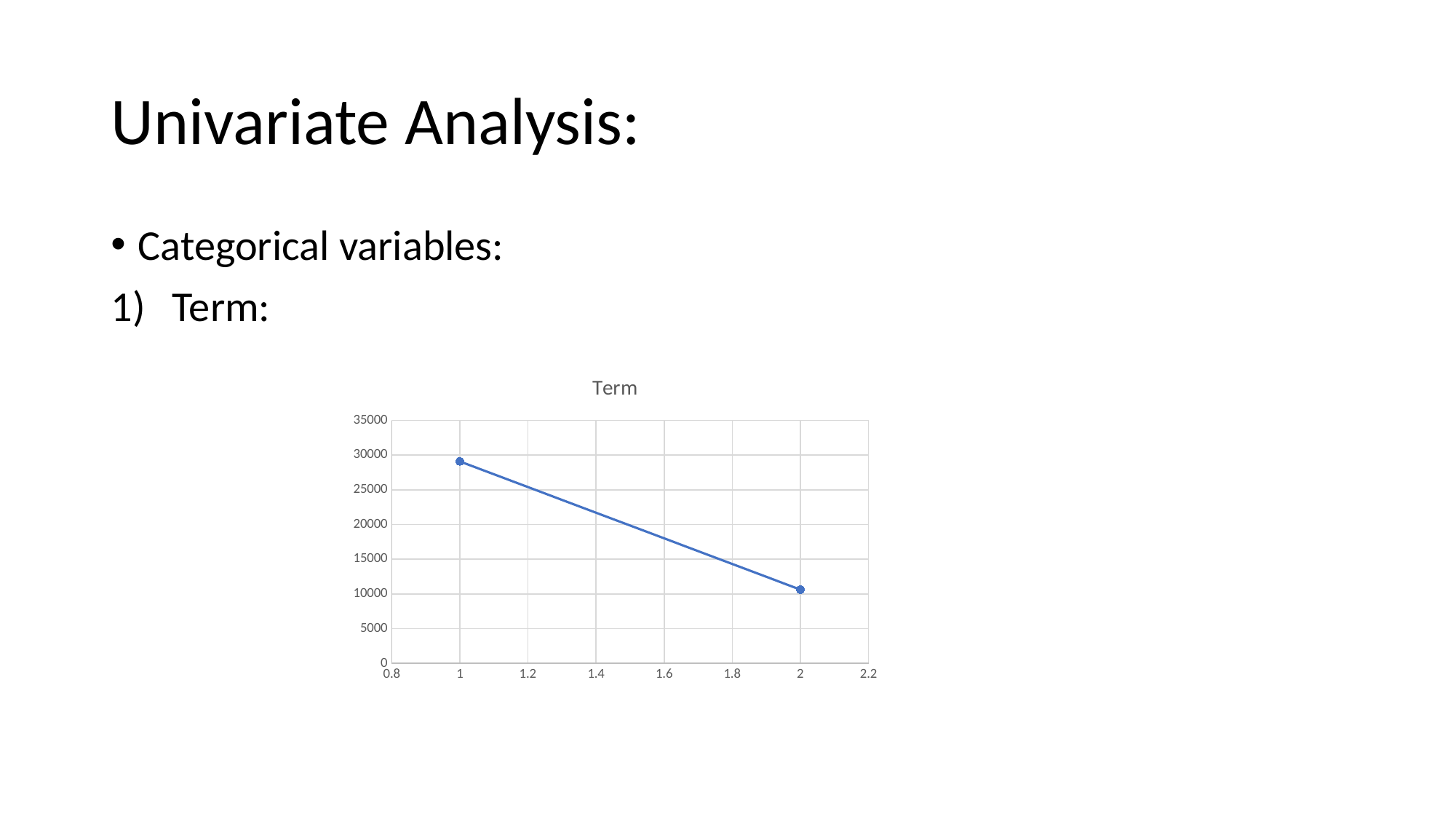

# Univariate Analysis:
Categorical variables:
Term:

### Chart: Term

| Category | frequency |
|---|---|